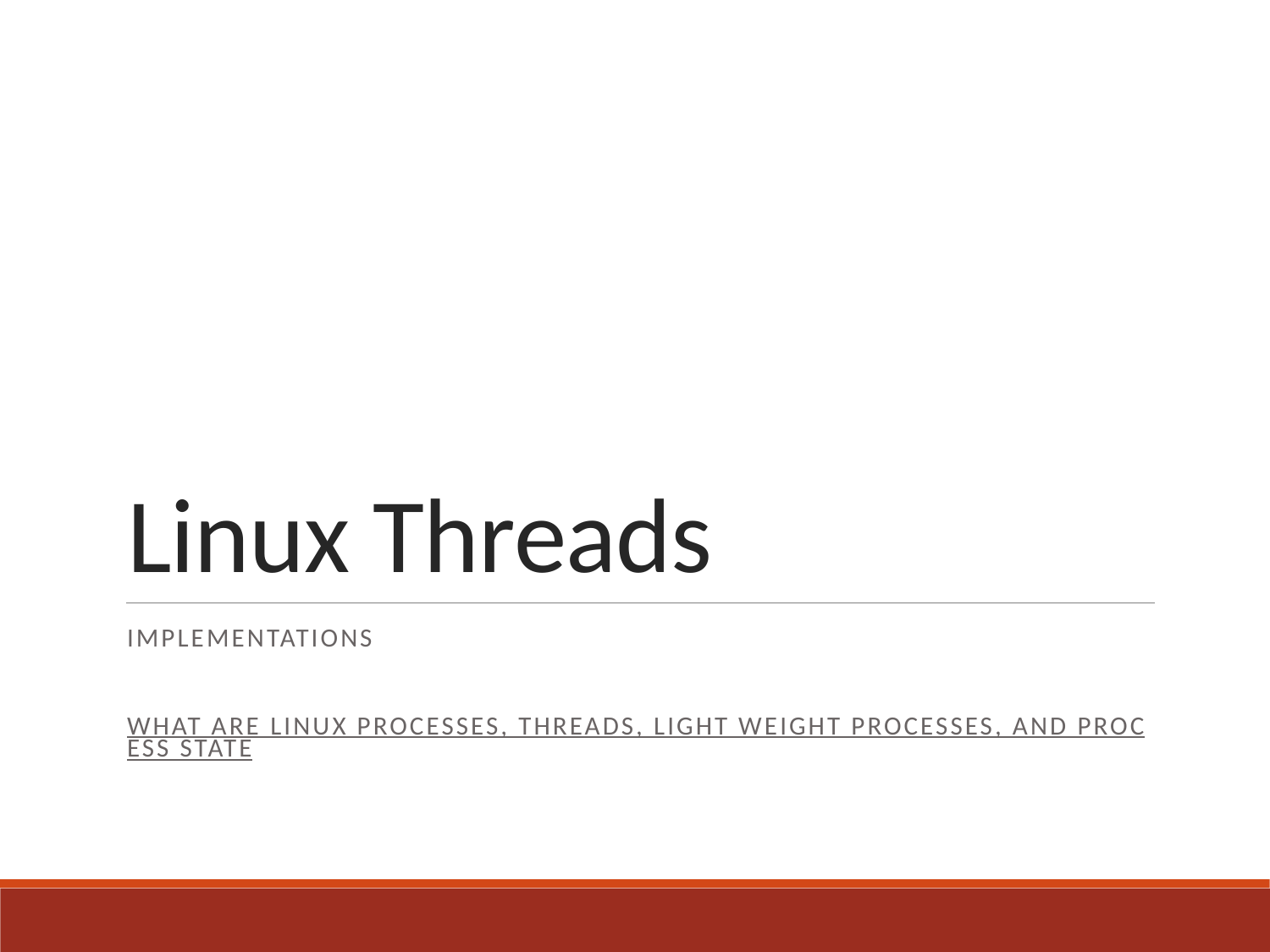

# Linux Threads
Implementations

What are Linux Processes, Threads, Light Weight Processes, and Process State